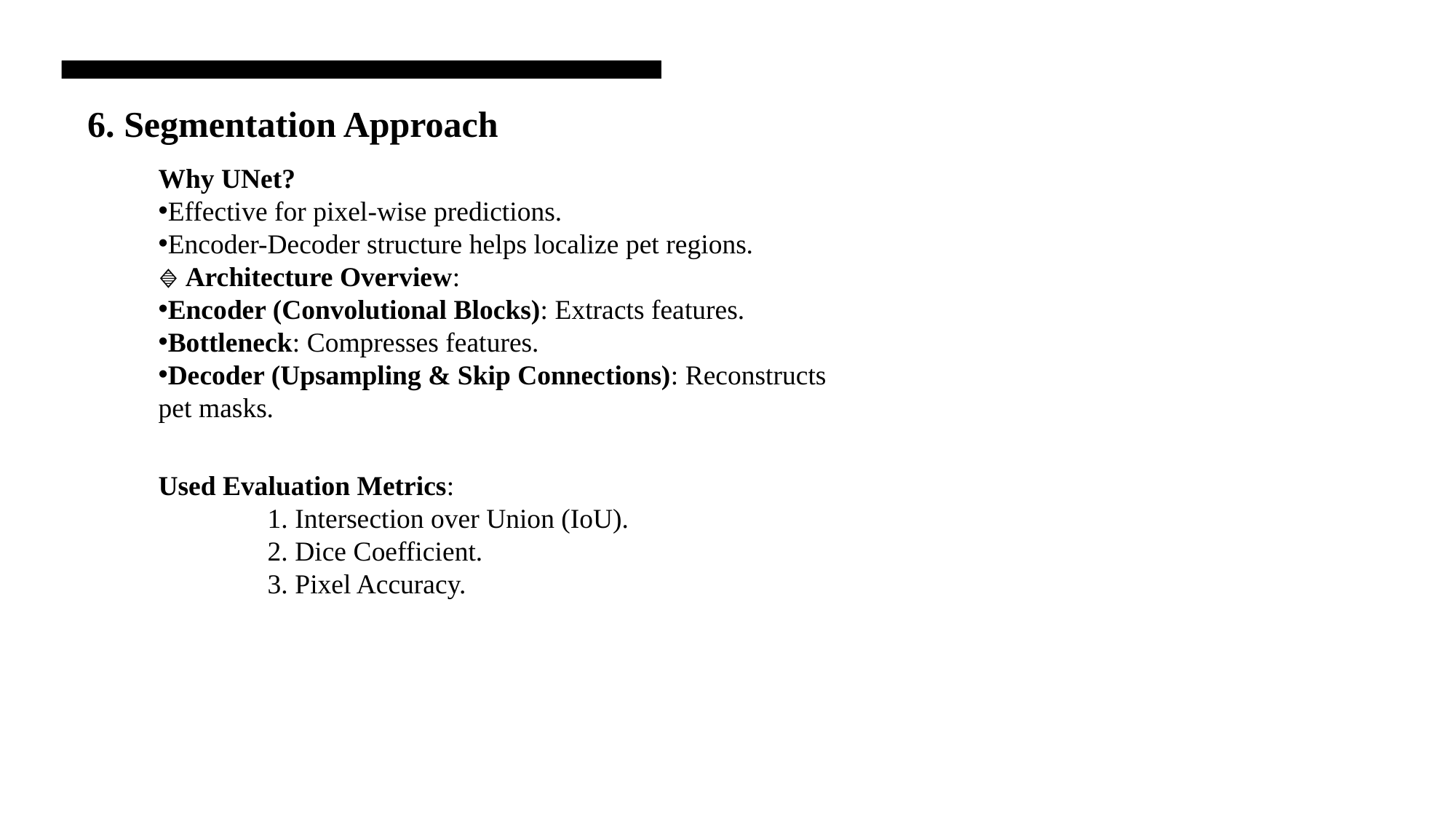

6. Segmentation Approach
Why UNet?
Effective for pixel-wise predictions.
Encoder-Decoder structure helps localize pet regions.
🔹 Architecture Overview:
Encoder (Convolutional Blocks): Extracts features.
Bottleneck: Compresses features.
Decoder (Upsampling & Skip Connections): Reconstructs pet masks.
Used Evaluation Metrics:
	1. Intersection over Union (IoU).
	2. Dice Coefficient.
	3. Pixel Accuracy.